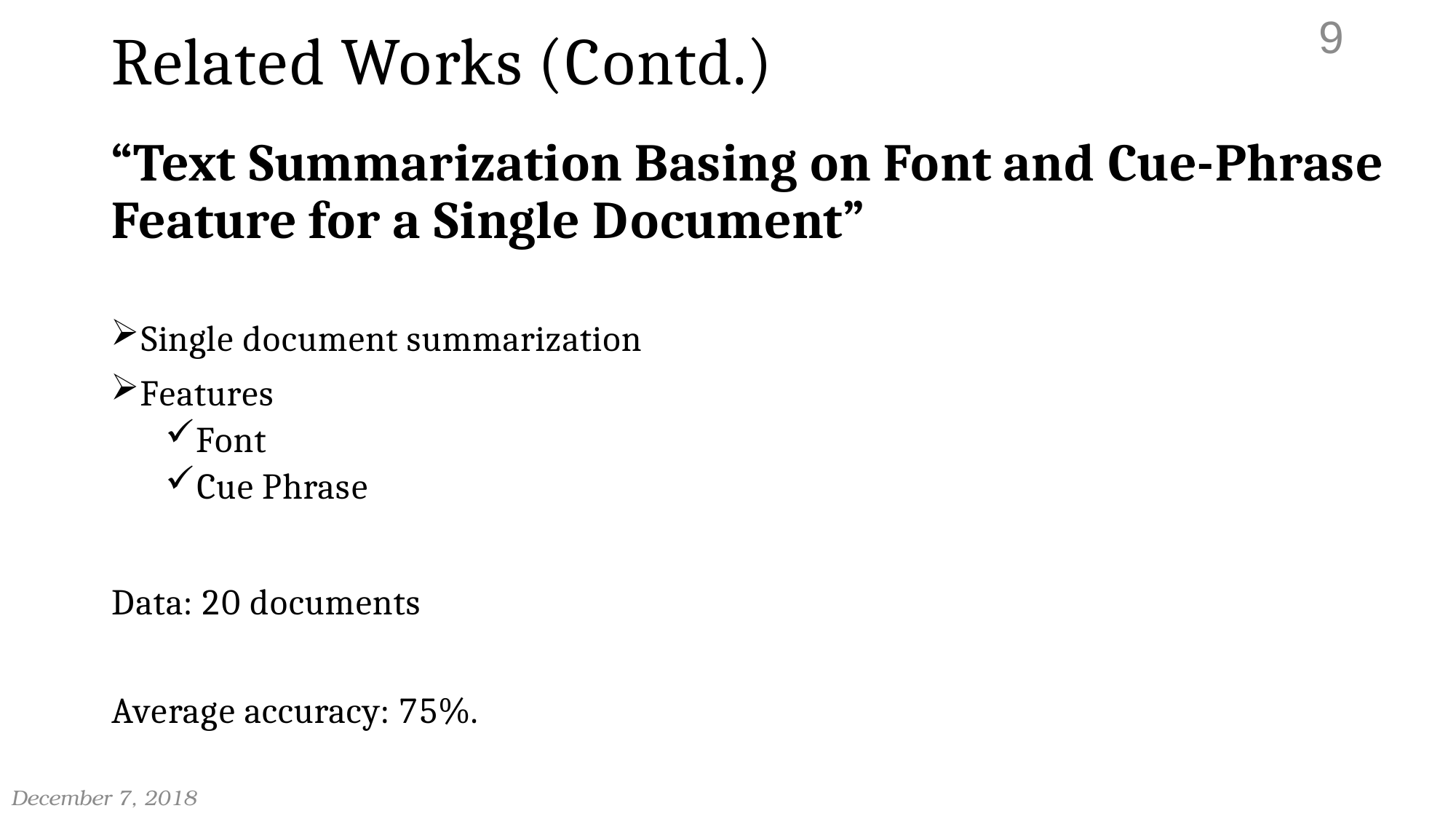

9
# Related Works (Contd.)
“Text Summarization Basing on Font and Cue-Phrase Feature for a Single Document”

Single document summarization
Features
Font
Cue Phrase

Data: 20 documents

Average accuracy: 75%.

December 7, 2018